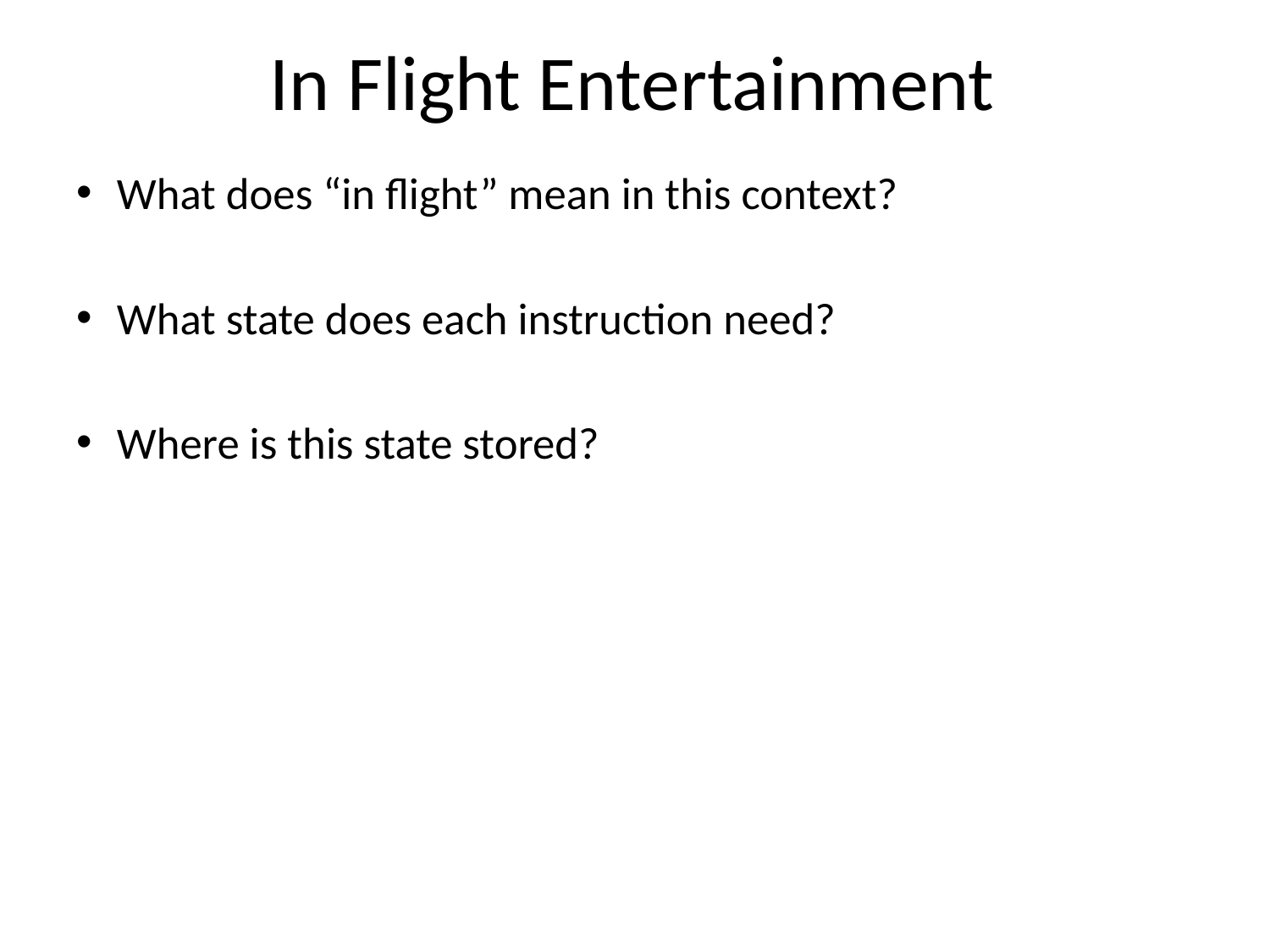

# In Flight Entertainment
What does “in flight” mean in this context?

What state does each instruction need?

Where is this state stored?